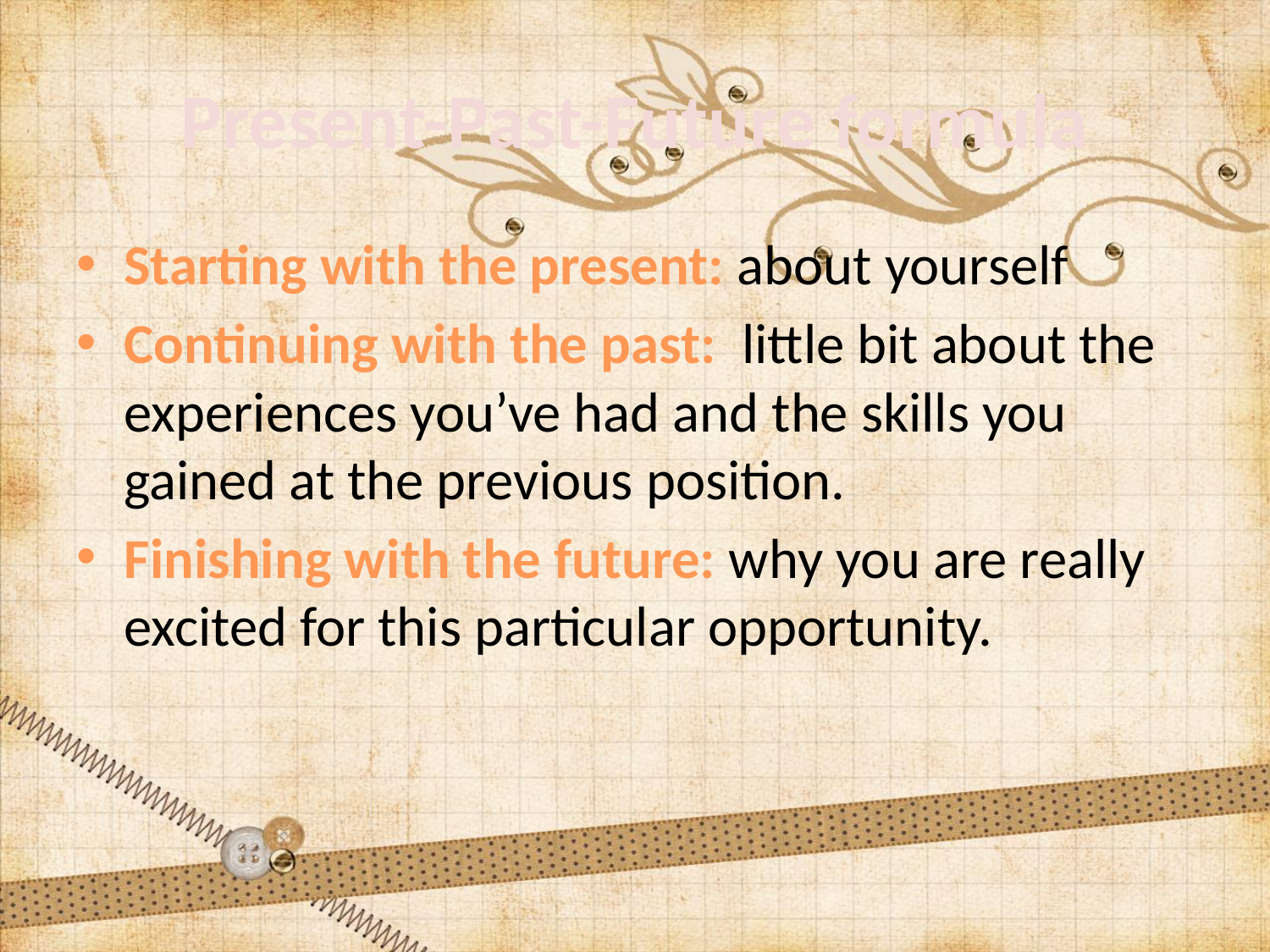

# Present-Past-Future formula
Starting with the present: about yourself
Continuing with the past:  little bit about the experiences you’ve had and the skills you gained at the previous position.
Finishing with the future: why you are really excited for this particular opportunity.